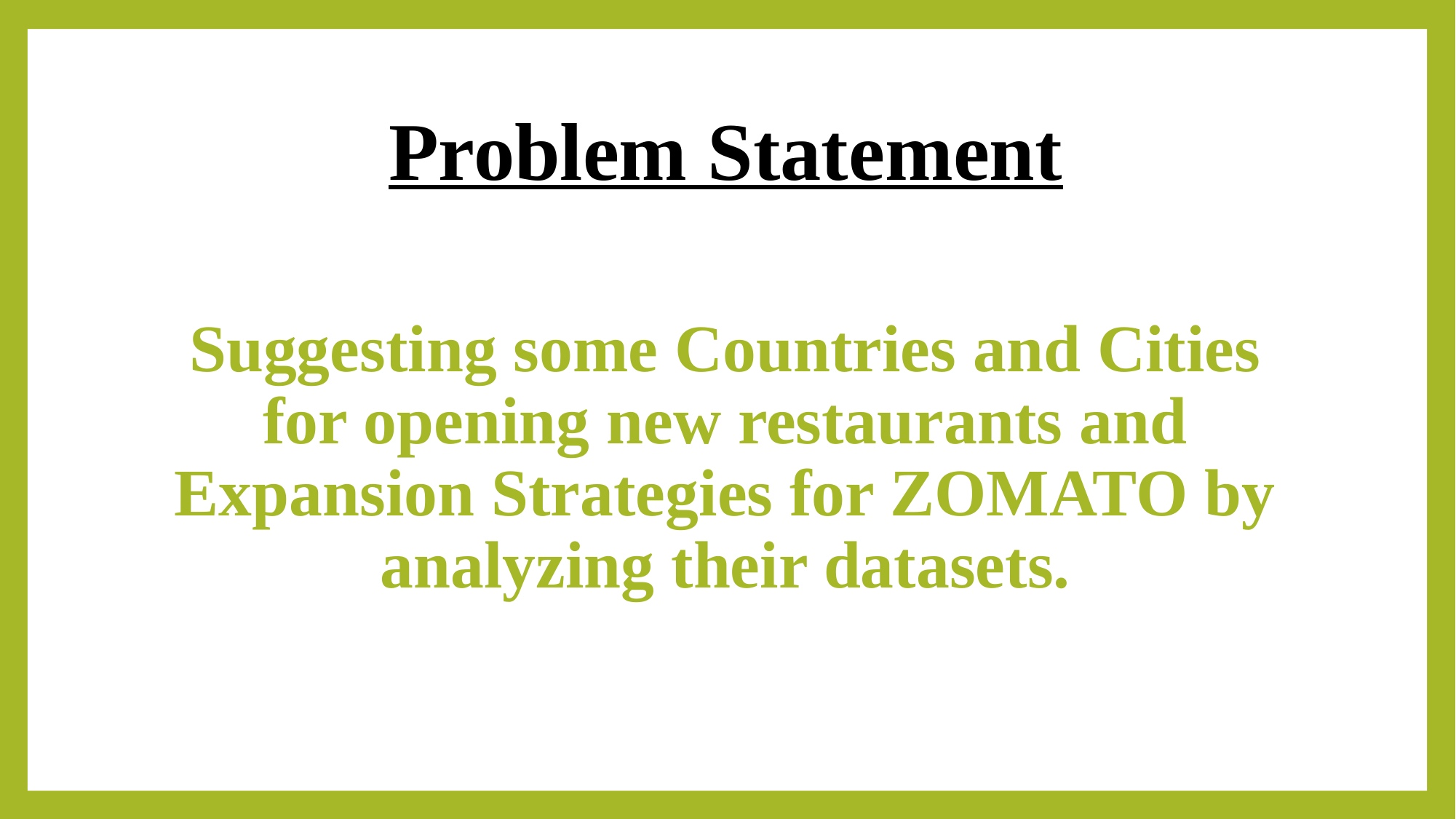

# Problem Statement
Suggesting some Countries and Cities for opening new restaurants and Expansion Strategies for ZOMATO by analyzing their datasets.